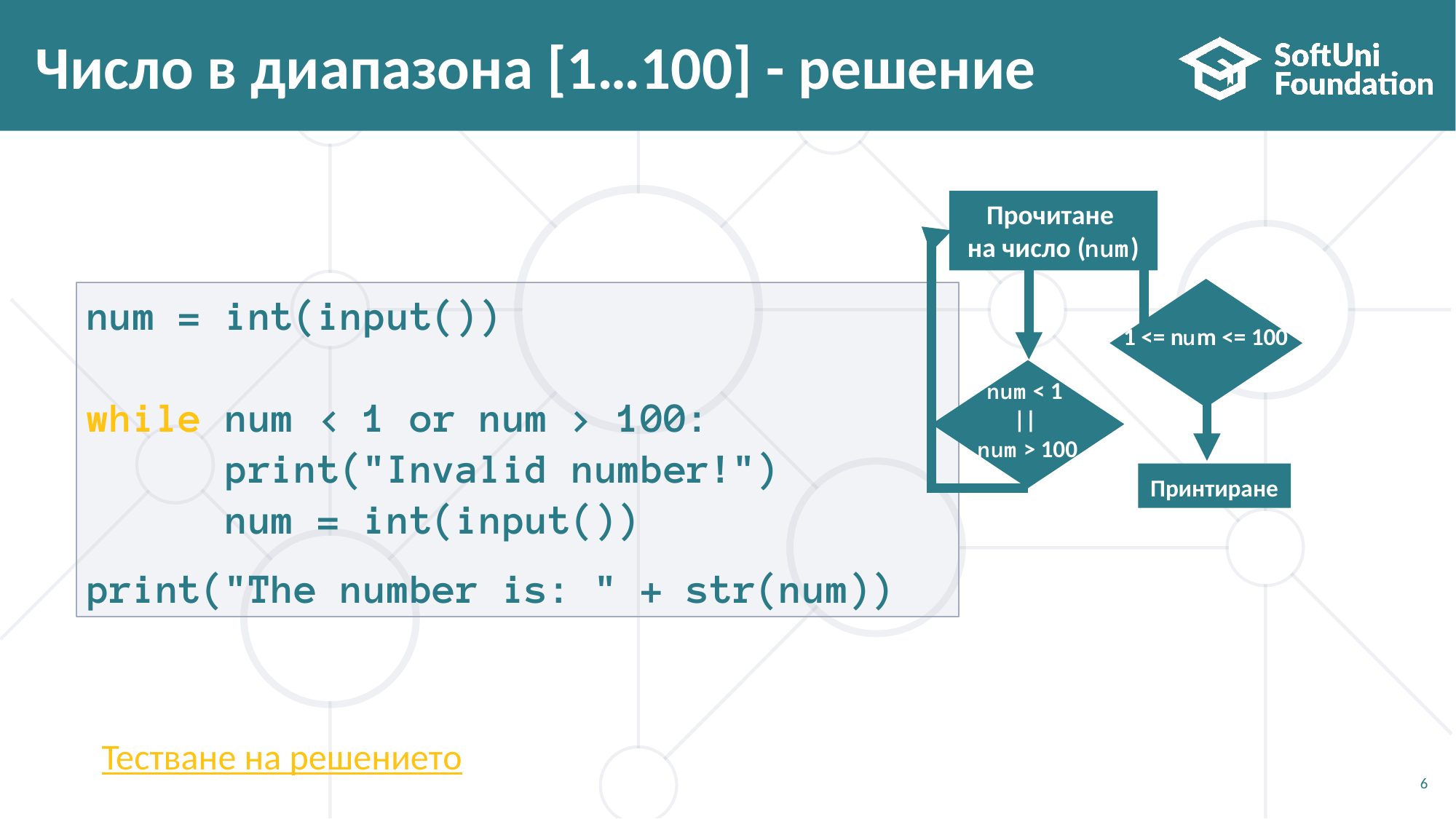

# Число в диапазона [1…100] - решение

Прочитане
на число (num)

num = int(input())

while num < 1 or num > 100:
      print("Invalid number!")
      num = int(input())
print("The number is: " + str(num))
 1 <= num <= 100

num < 1
||
num > 100

Принтиране
Тестване на решениетo
6